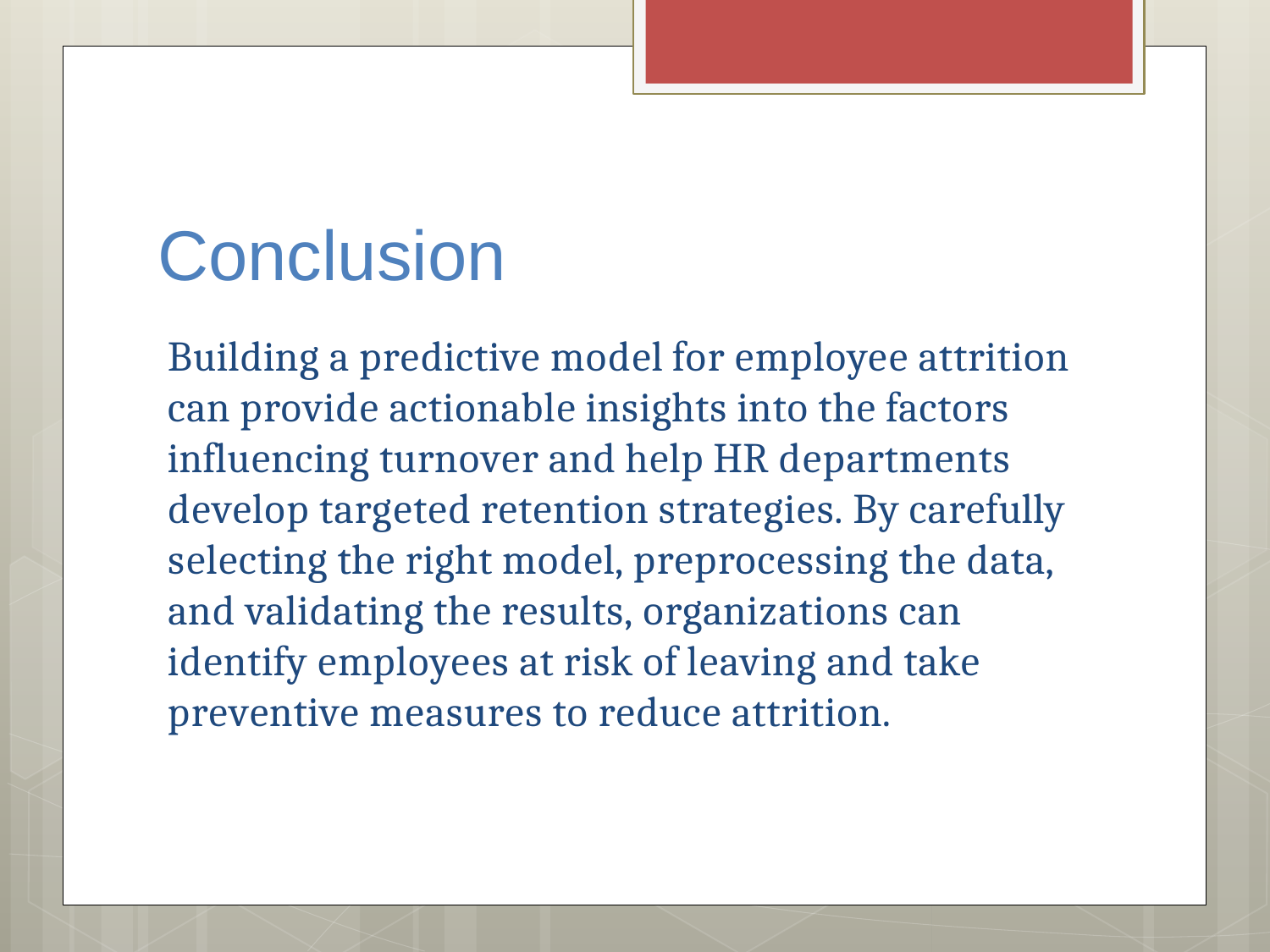

# Conclusion
Building a predictive model for employee attrition can provide actionable insights into the factors influencing turnover and help HR departments develop targeted retention strategies. By carefully selecting the right model, preprocessing the data, and validating the results, organizations can identify employees at risk of leaving and take preventive measures to reduce attrition.